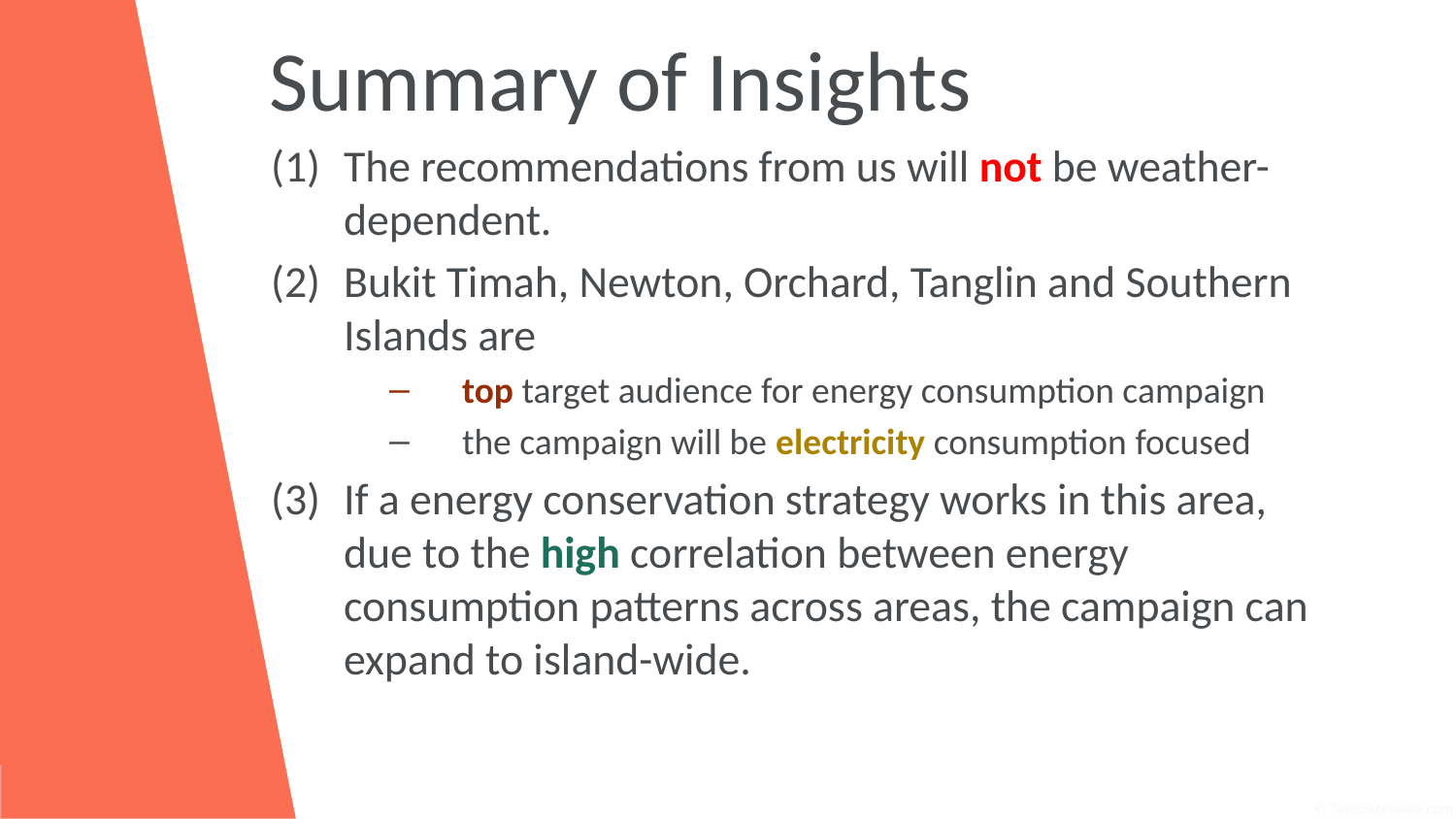

# Summary of Insights
The recommendations from us will not be weather-dependent.
Bukit Timah, Newton, Orchard, Tanglin and Southern Islands are
top target audience for energy consumption campaign
the campaign will be electricity consumption focused
If a energy conservation strategy works in this area, due to the high correlation between energy consumption patterns across areas, the campaign can expand to island-wide.